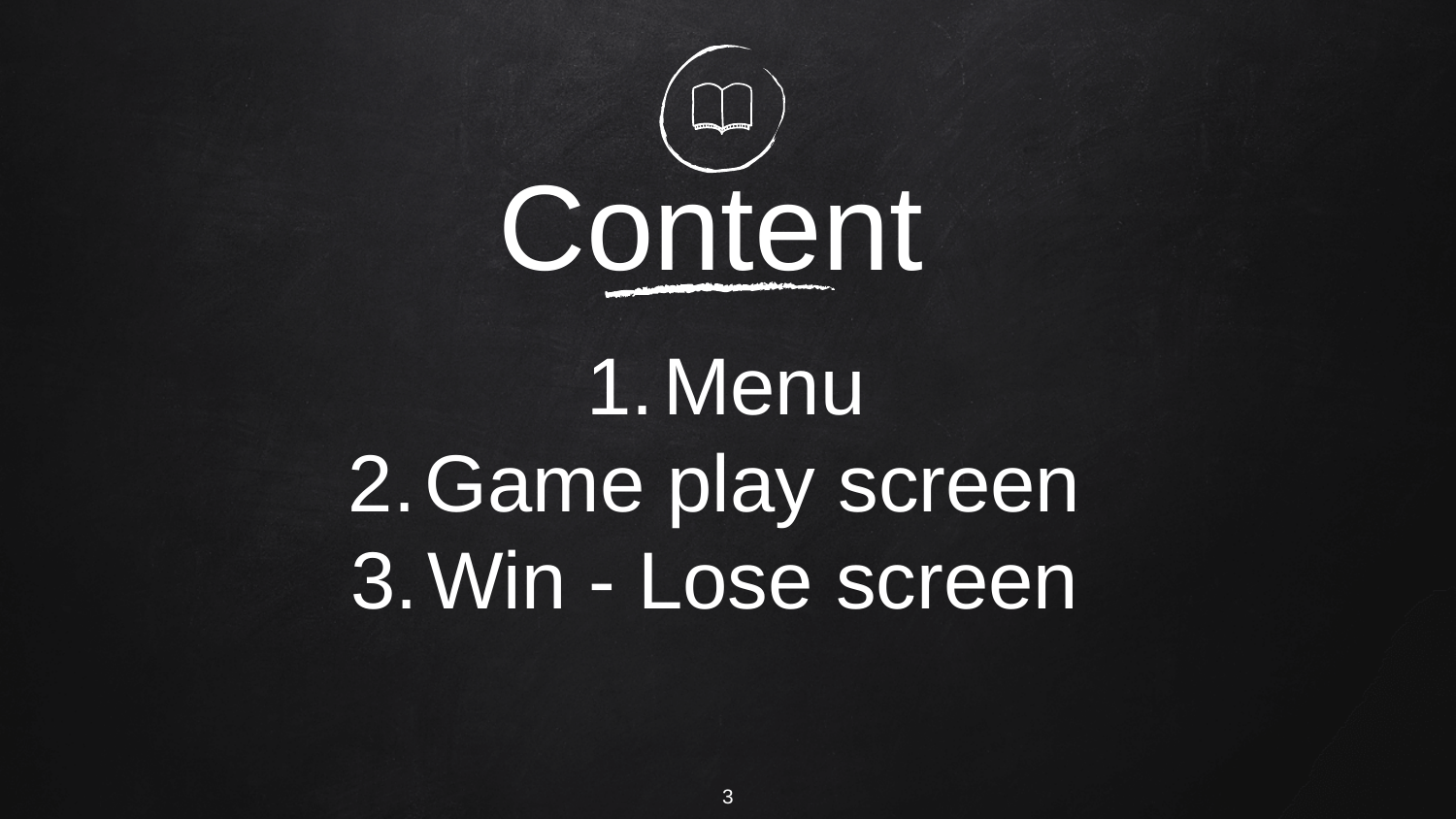

Content

Menu
Game play screen
Win - Lose screen

3